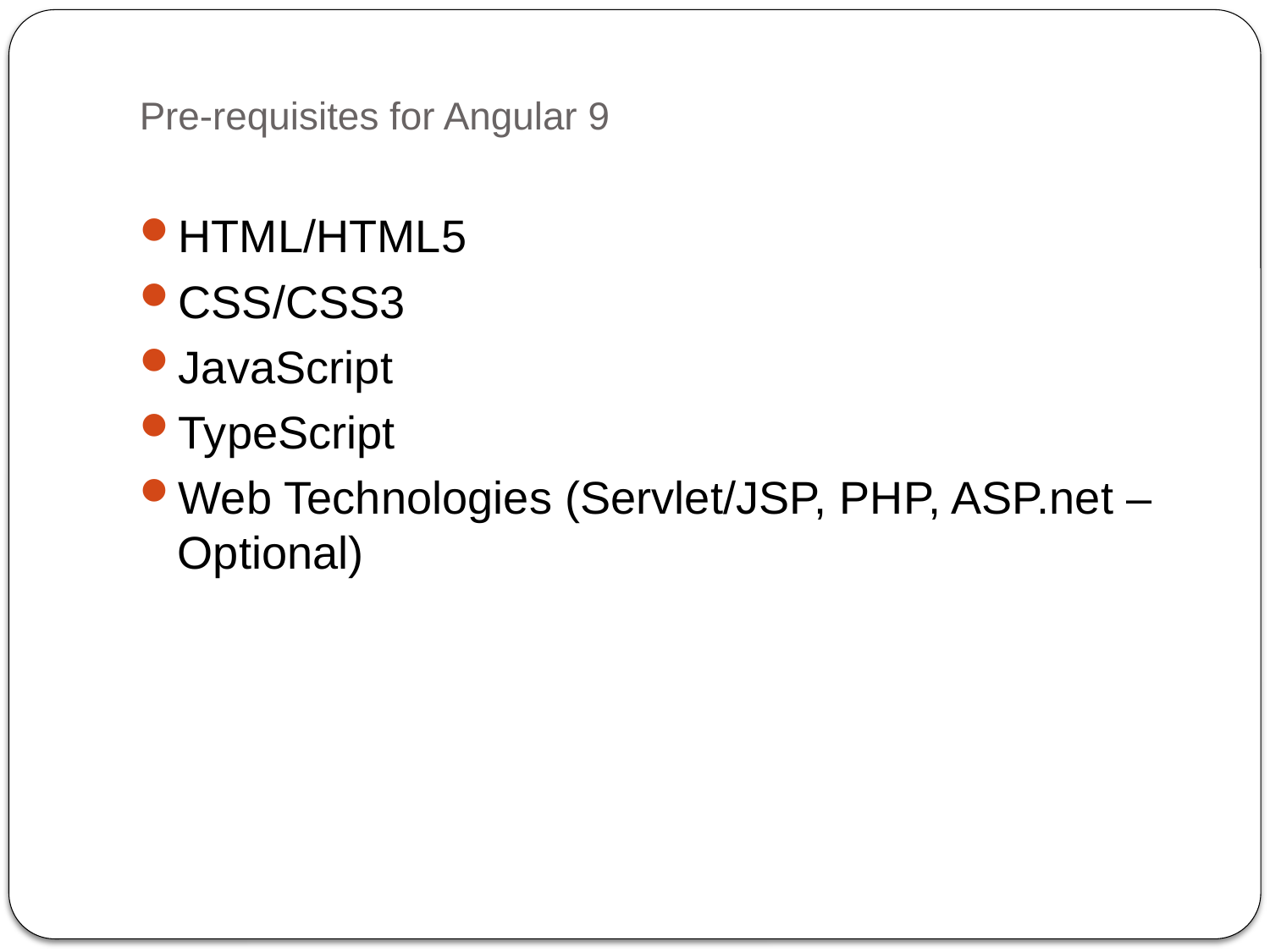

# Pre-requisites for Angular 9
HTML/HTML5
CSS/CSS3
JavaScript
TypeScript
Web Technologies (Servlet/JSP, PHP, ASP.net – Optional)